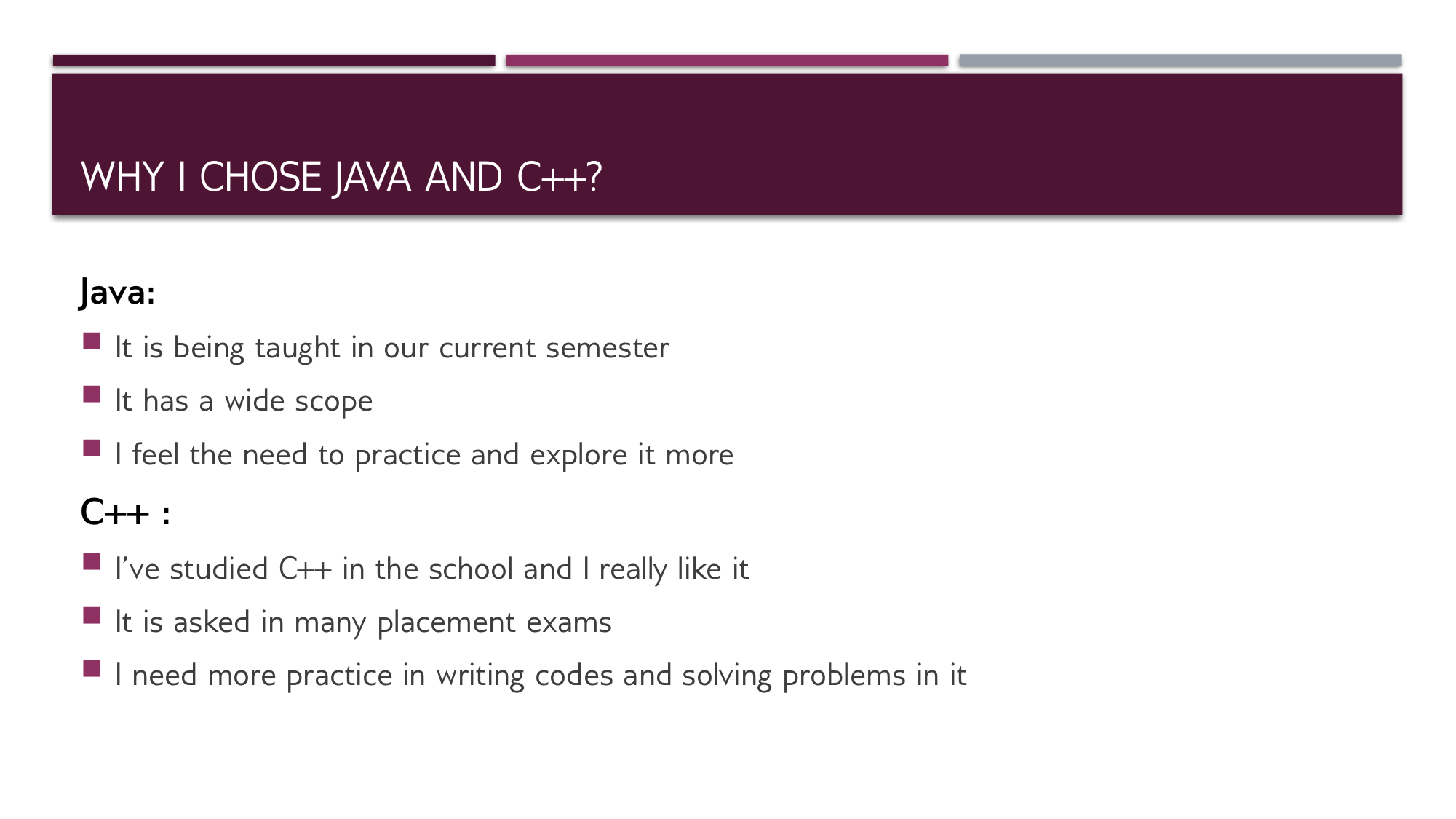

# Why I chose Java and C++?
Java:
It is being taught in our current semester
It has a wide scope
I feel the need to practice and explore it more
C++ :
I’ve studied C++ in the school and I really like it
It is asked in many placement exams
I need more practice in writing codes and solving problems in it